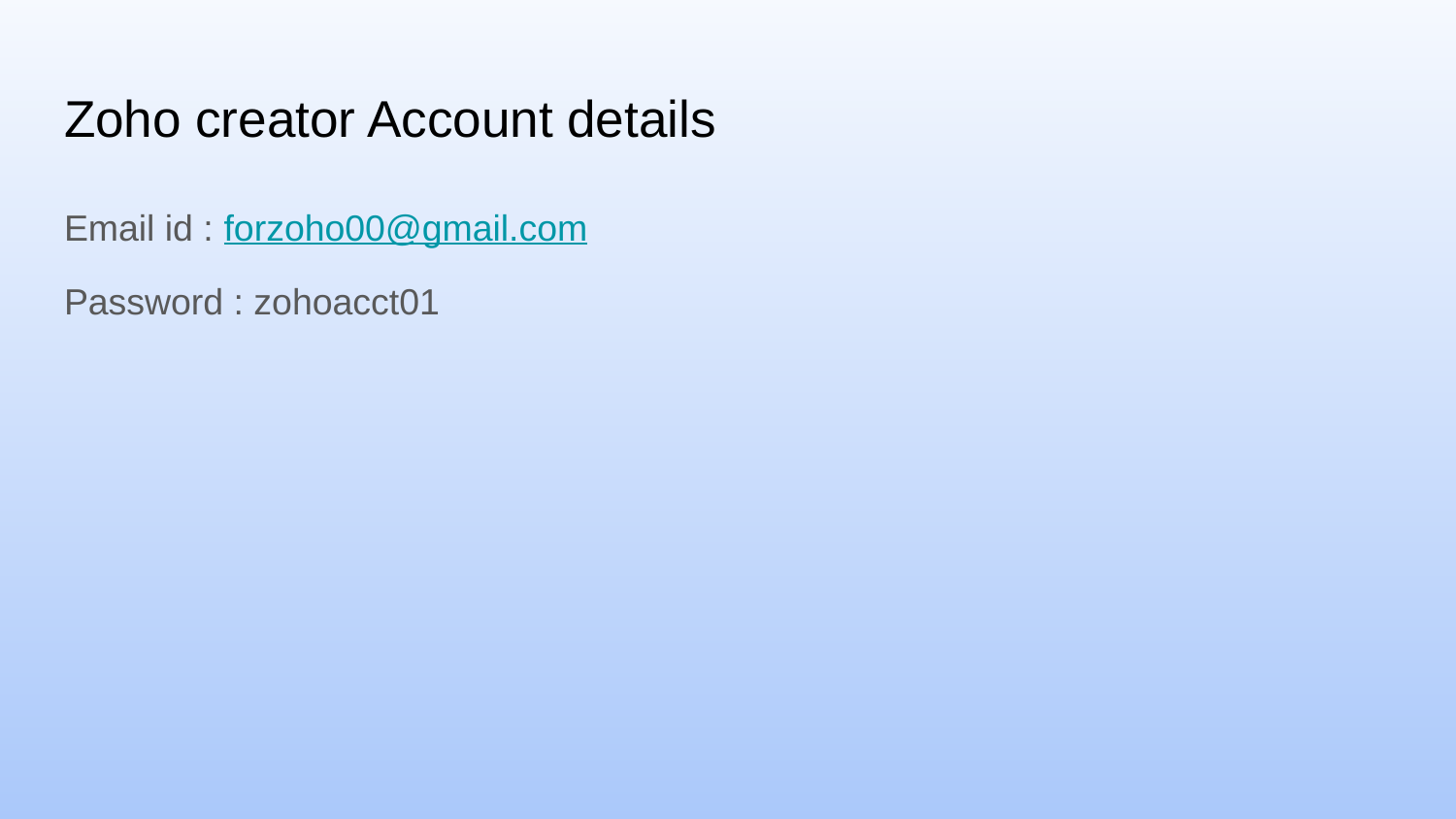

# Zoho creator Account details
Email id : forzoho00@gmail.com
Password : zohoacct01